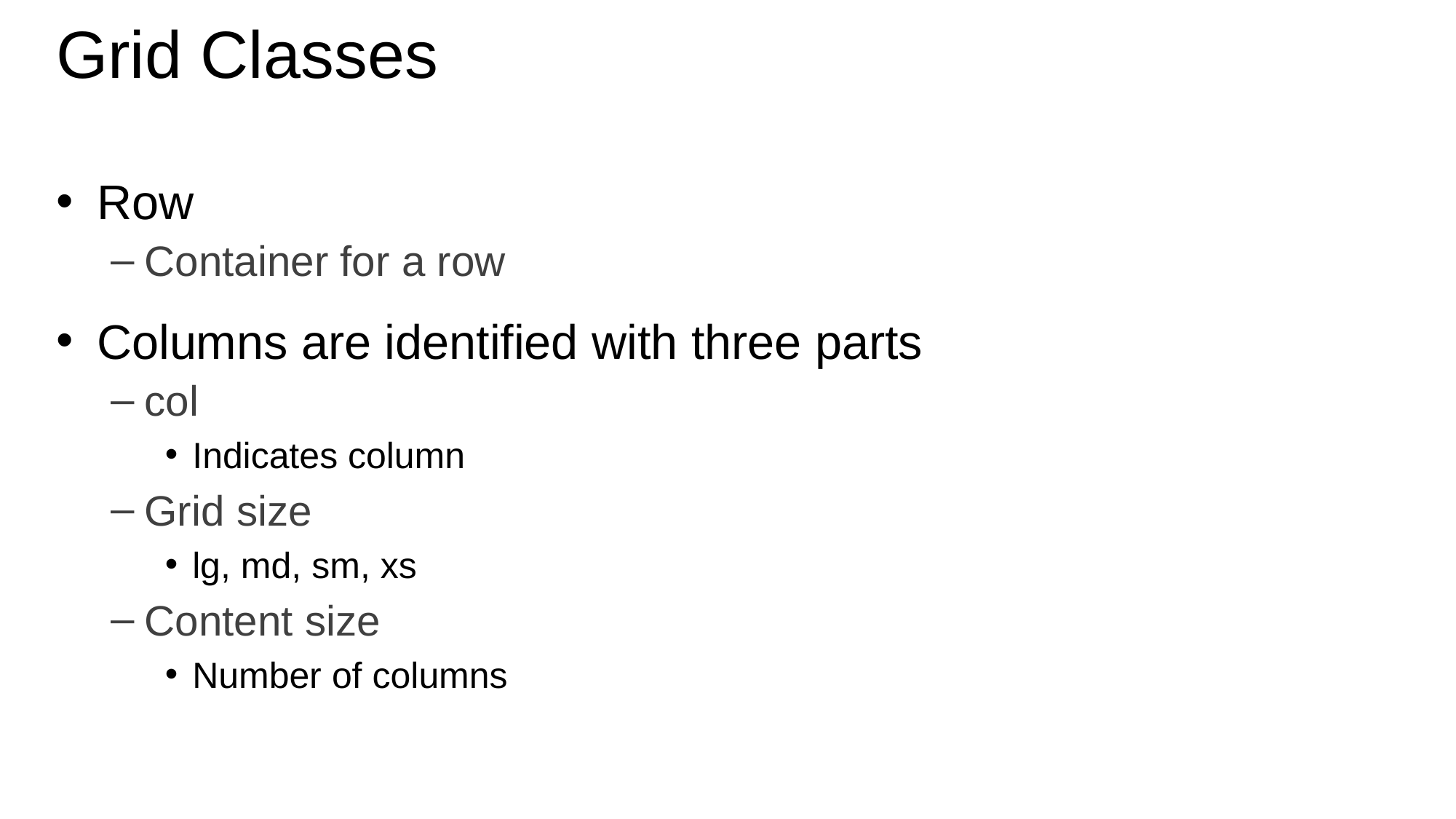

# Grid Classes
Row
Container for a row
Columns are identified with three parts
col
Indicates column
Grid size
lg, md, sm, xs
Content size
Number of columns